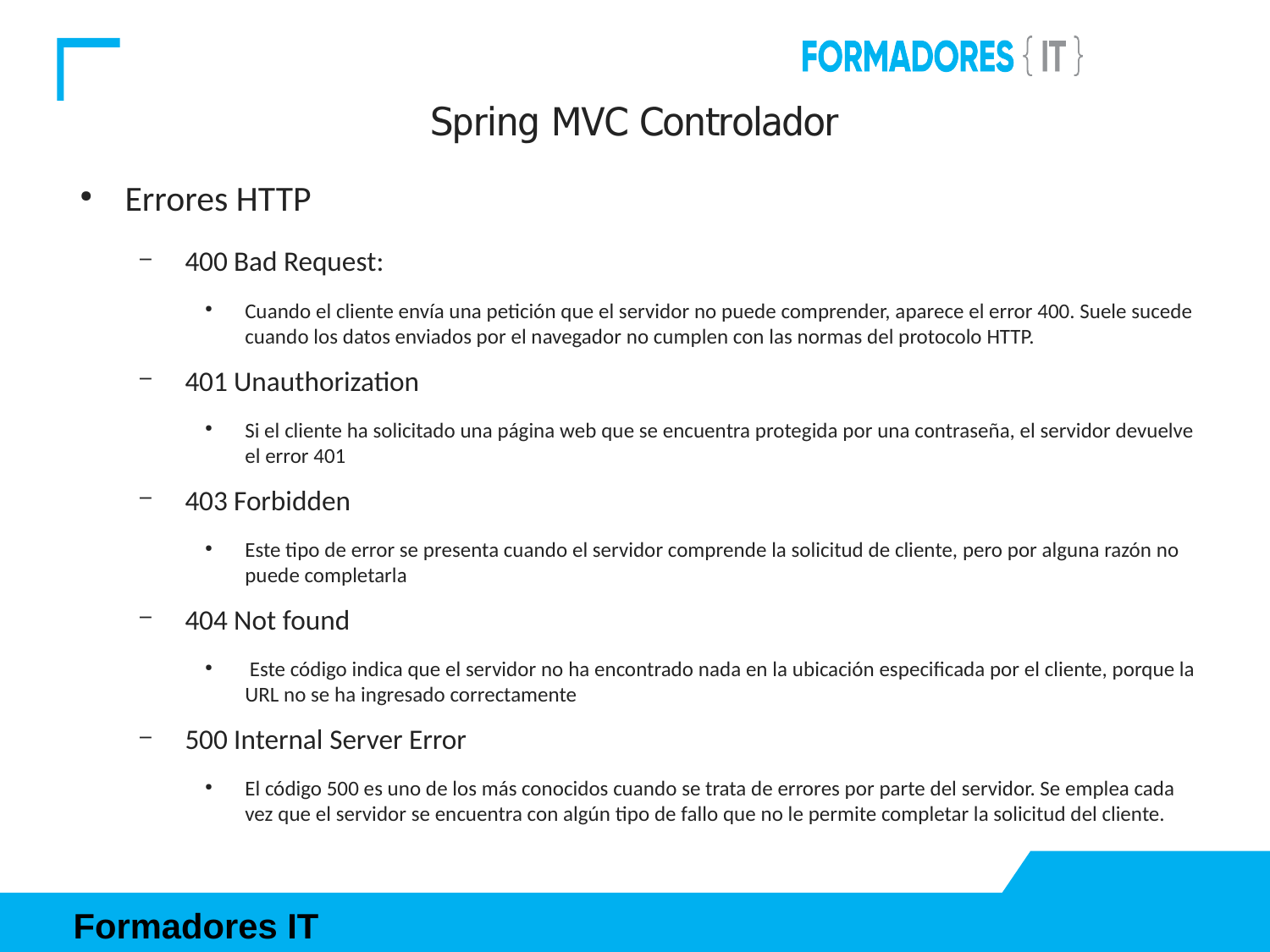

Spring MVC Controlador
Errores HTTP
400 Bad Request:
Cuando el cliente envía una petición que el servidor no puede comprender, aparece el error 400. Suele sucede cuando los datos enviados por el navegador no cumplen con las normas del protocolo HTTP.
401 Unauthorization
Si el cliente ha solicitado una página web que se encuentra protegida por una contraseña, el servidor devuelve el error 401
403 Forbidden
Este tipo de error se presenta cuando el servidor comprende la solicitud de cliente, pero por alguna razón no puede completarla
404 Not found
 Este código indica que el servidor no ha encontrado nada en la ubicación especificada por el cliente, porque la URL no se ha ingresado correctamente
500 Internal Server Error
El código 500 es uno de los más conocidos cuando se trata de errores por parte del servidor. Se emplea cada vez que el servidor se encuentra con algún tipo de fallo que no le permite completar la solicitud del cliente.